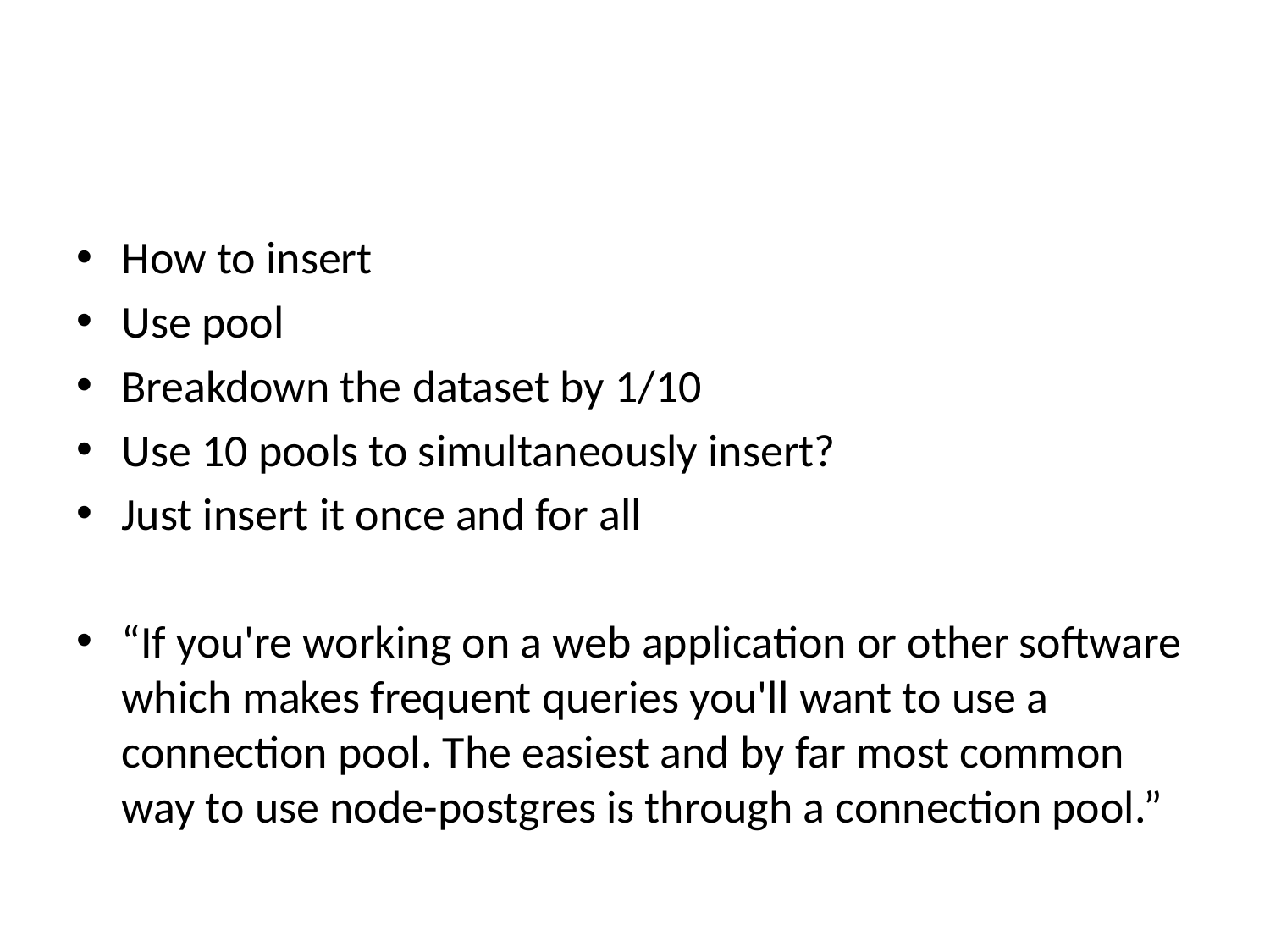

#
How to insert
Use pool
Breakdown the dataset by 1/10
Use 10 pools to simultaneously insert?
Just insert it once and for all

“If you're working on a web application or other software which makes frequent queries you'll want to use a connection pool. The easiest and by far most common way to use node-postgres is through a connection pool.”